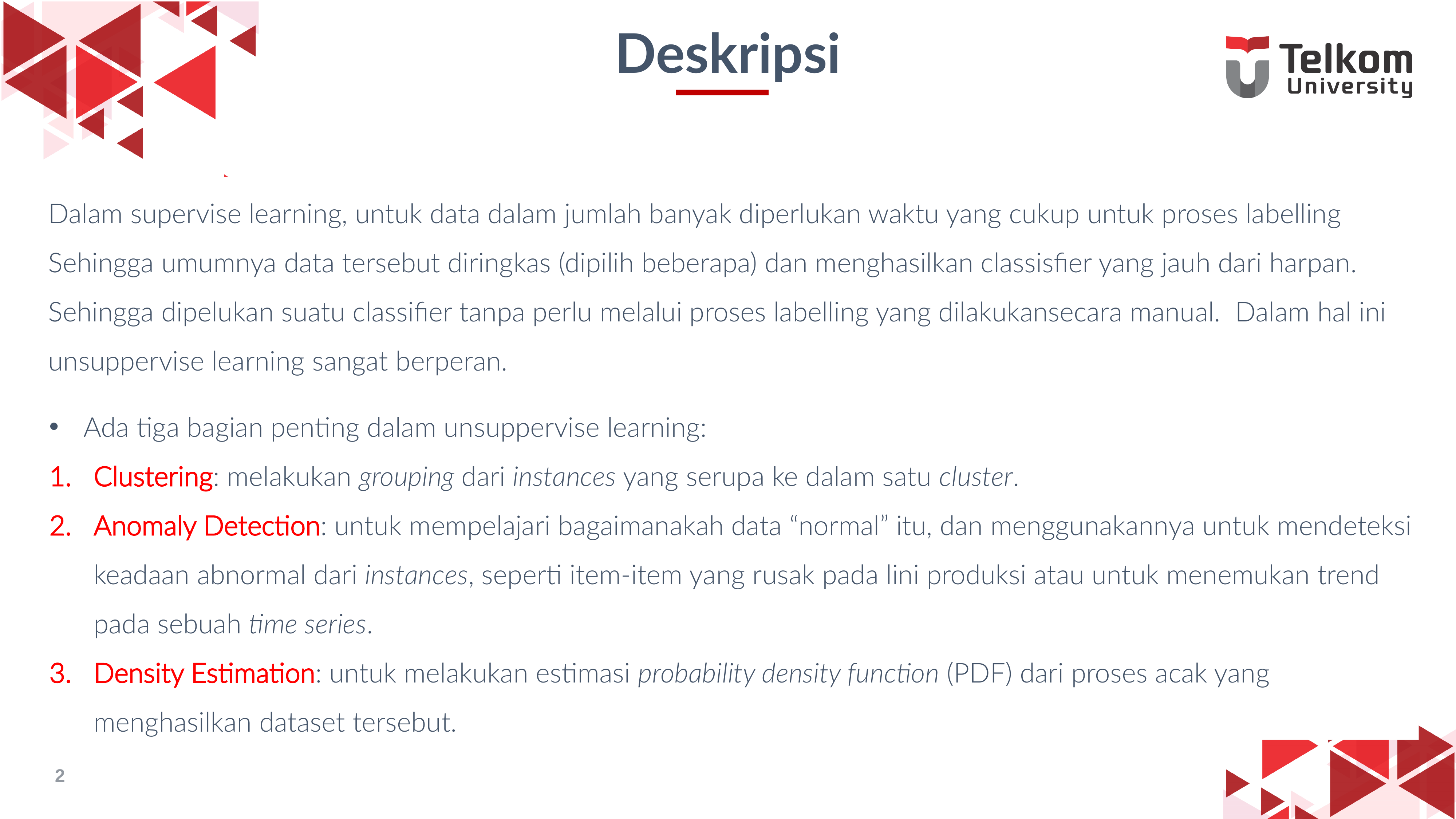

Deskripsi

Dalam supervise learning, untuk data dalam jumlah banyak diperlukan waktu yang cukup untuk proses labelling
Sehingga umumnya data tersebut diringkas (dipilih beberapa) dan menghasilkan classisfier yang jauh dari harpan. Sehingga dipelukan suatu classifier tanpa perlu melalui proses labelling yang dilakukansecara manual.  Dalam hal ini unsuppervise learning sangat berperan.
Ada tiga bagian penting dalam unsuppervise learning:
Clustering: melakukan grouping dari instances yang serupa ke dalam satu cluster.
Anomaly Detection: untuk mempelajari bagaimanakah data “normal” itu, dan menggunakannya untuk mendeteksi keadaan abnormal dari instances, seperti item-item yang rusak pada lini produksi atau untuk menemukan trend pada sebuah time series.
Density Estimation: untuk melakukan estimasi probability density function (PDF) dari proses acak yang menghasilkan dataset tersebut.
2